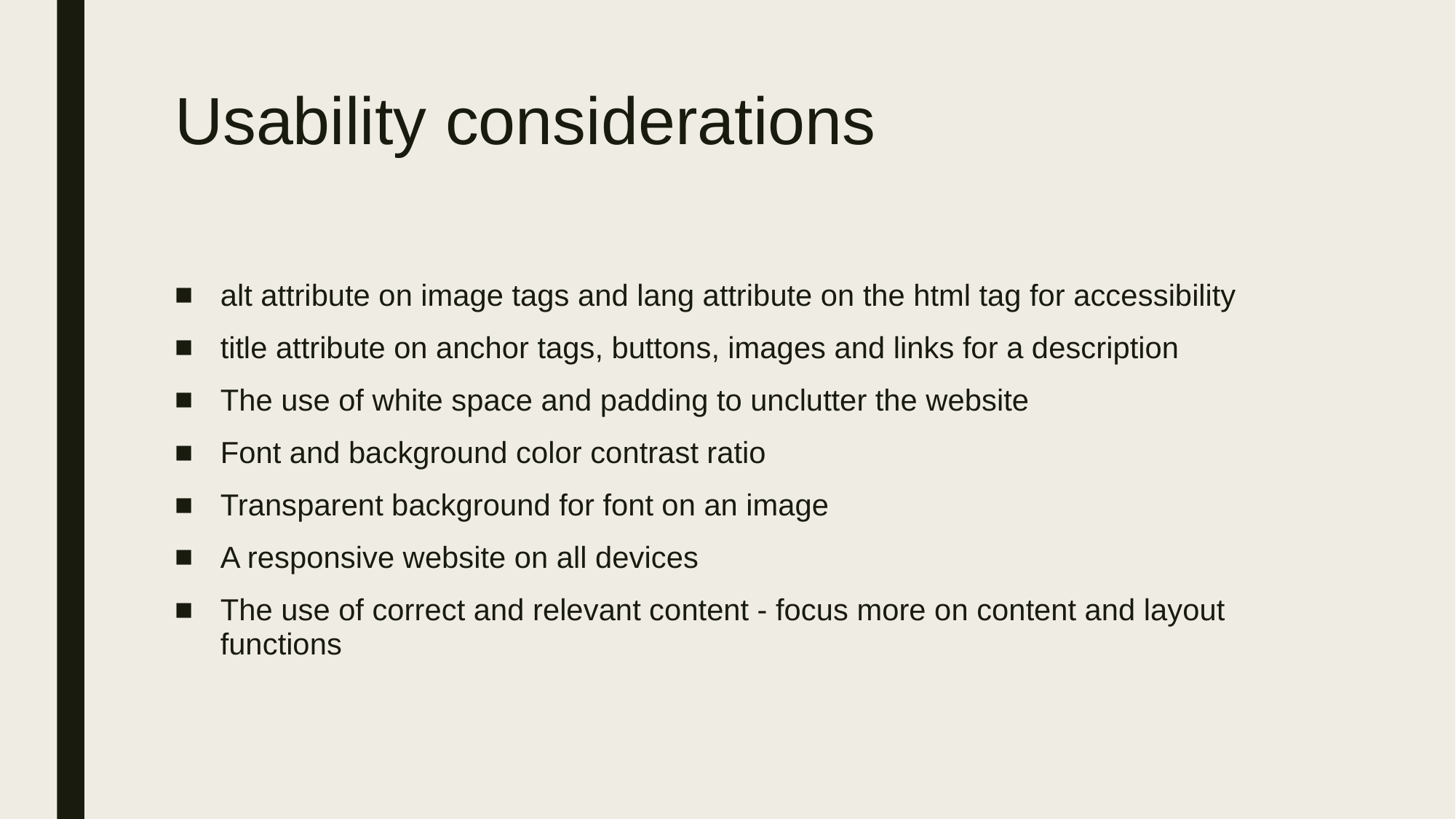

# Usability considerations
alt attribute on image tags and lang attribute on the html tag for accessibility
title attribute on anchor tags, buttons, images and links for a description
The use of white space and padding to unclutter the website
Font and background color contrast ratio
Transparent background for font on an image
A responsive website on all devices
The use of correct and relevant content - focus more on content and layout functions